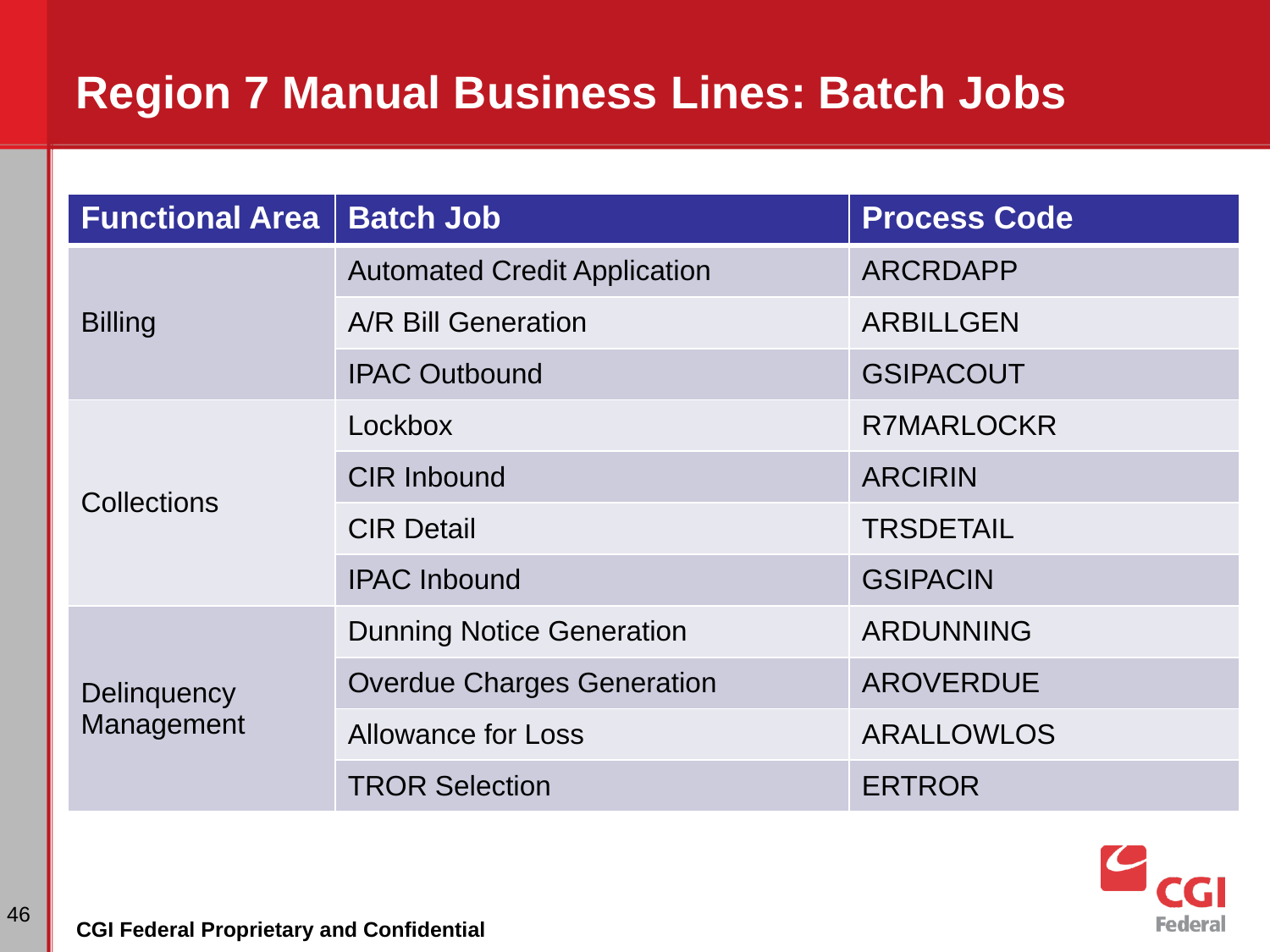

# Region 7 Manual Business Lines: Batch Jobs
| Functional Area | Batch Job | Process Code |
| --- | --- | --- |
| Billing | Automated Credit Application | ARCRDAPP |
|  | A/R Bill Generation | ARBILLGEN |
|  | IPAC Outbound | GSIPACOUT |
| Collections | Lockbox | R7MARLOCKR |
|  | CIR Inbound | ARCIRIN |
|  | CIR Detail | TRSDETAIL |
|  | IPAC Inbound | GSIPACIN |
| Delinquency Management | Dunning Notice Generation | ARDUNNING |
|  | Overdue Charges Generation | AROVERDUE |
|  | Allowance for Loss | ARALLOWLOS |
|  | TROR Selection | ERTROR |
46
CGI Federal Proprietary and Confidential